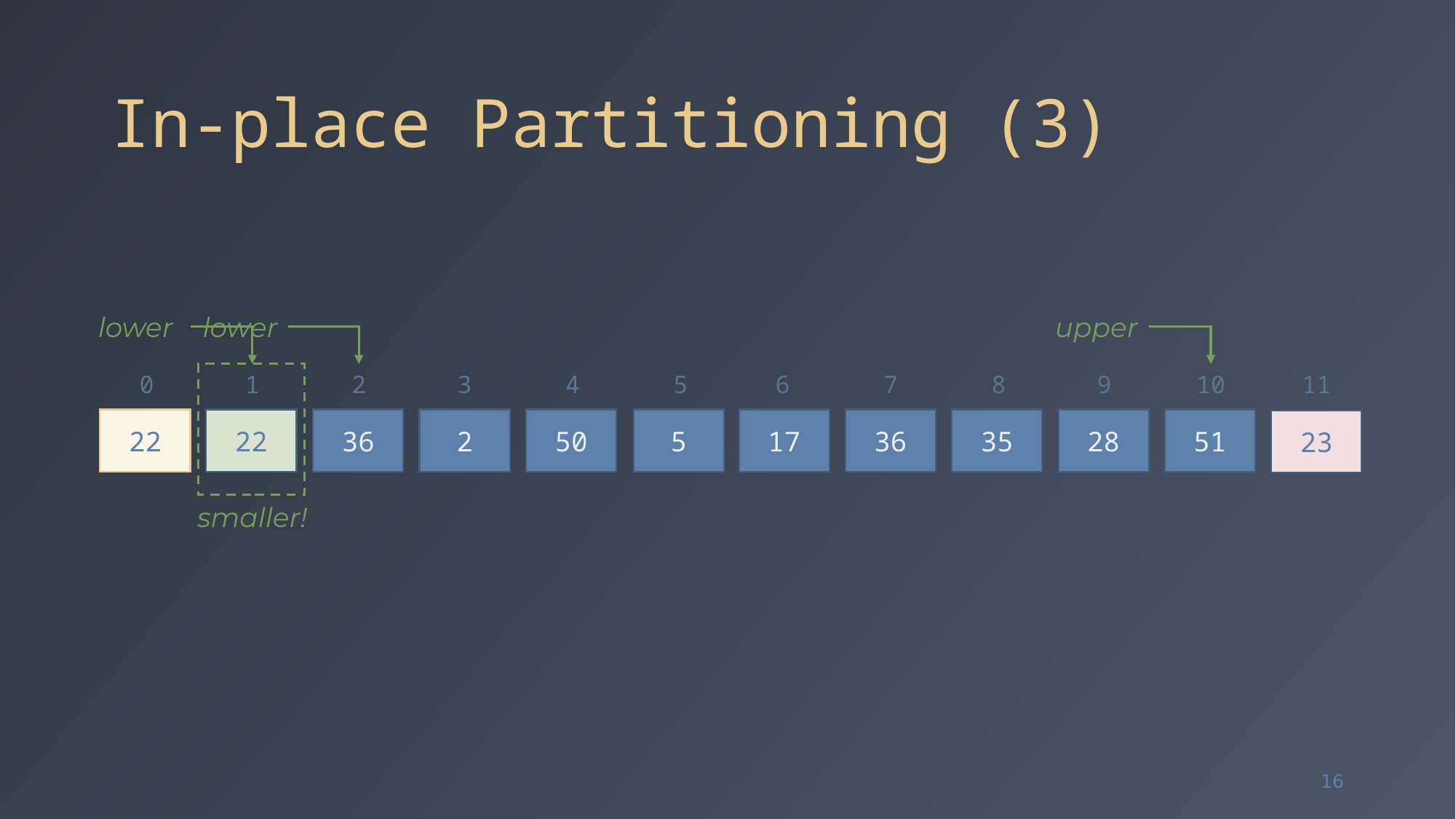

# In-place Partitioning (3)
lower
lower
upper
0

1
2
3
4
5
6
7
8
9
10
11
22
22
22
36
2
50
5
17
36
35
28
51
23
smaller!
16